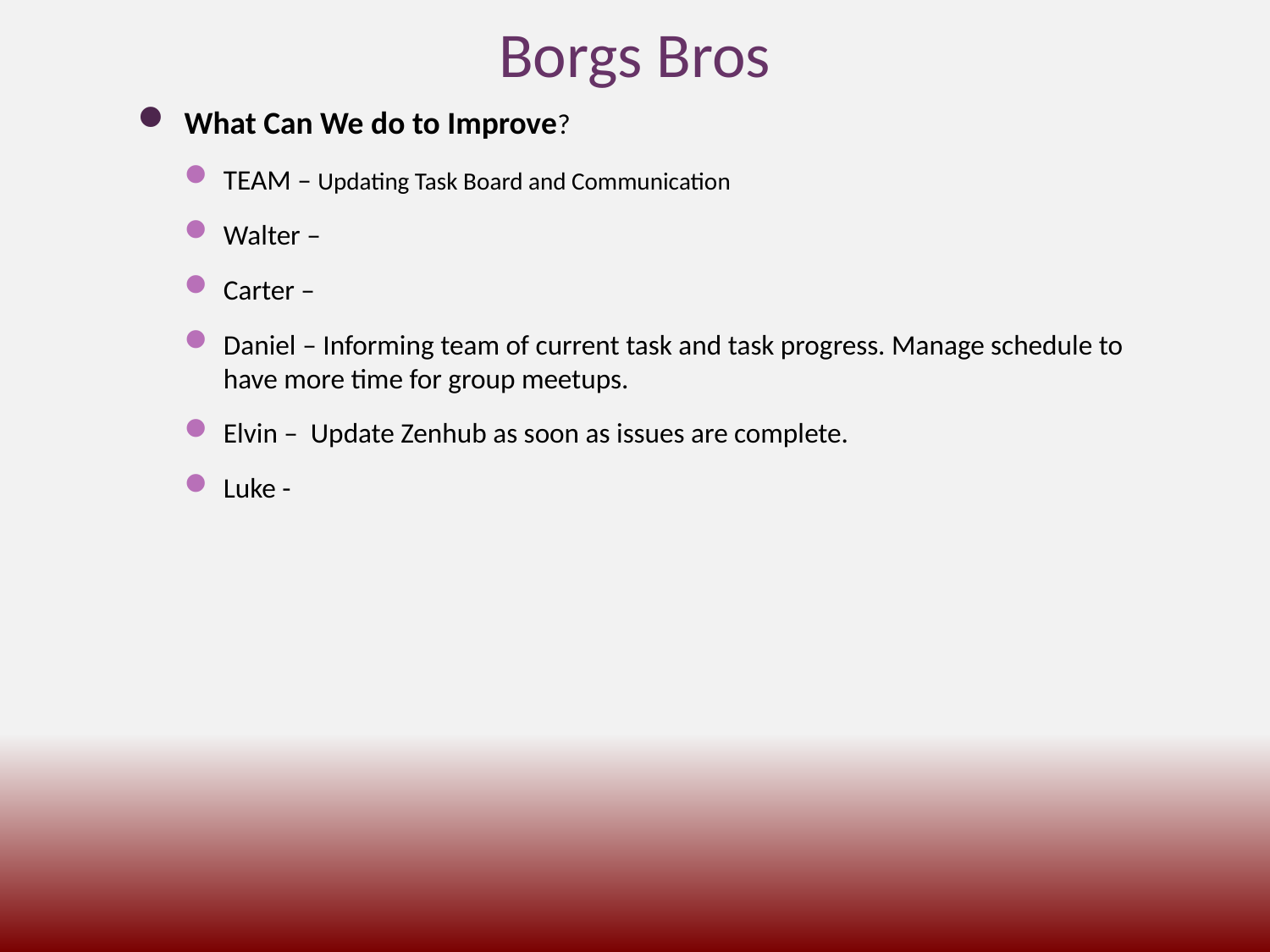

# Borgs Bros
What Can We do to Improve?
TEAM – Updating Task Board and Communication
Walter –
Carter –
Daniel – Informing team of current task and task progress. Manage schedule to have more time for group meetups.
Elvin –  Update Zenhub as soon as issues are complete.
Luke -